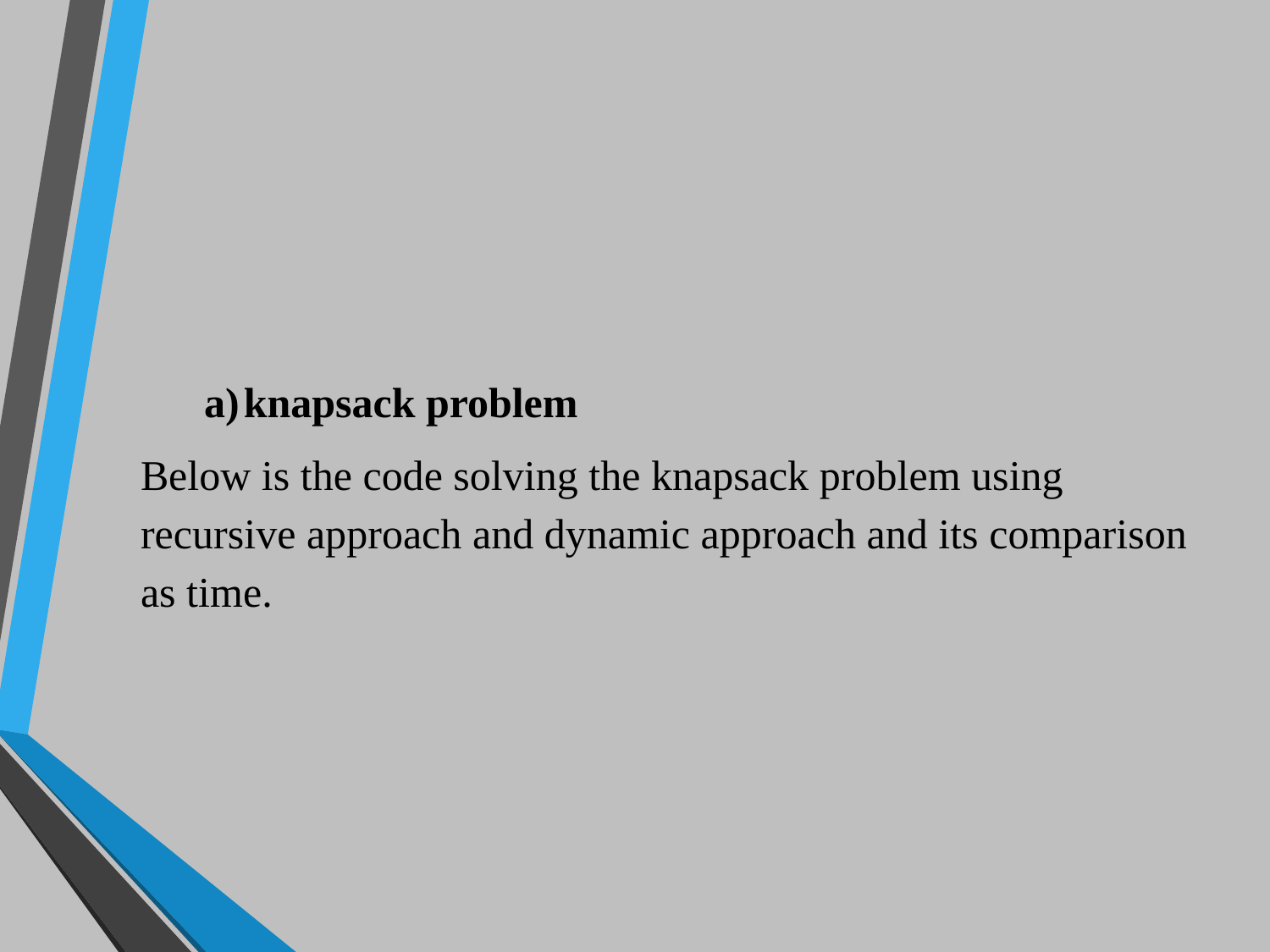

knapsack problem
Below is the code solving the knapsack problem using recursive approach and dynamic approach and its comparison as time.